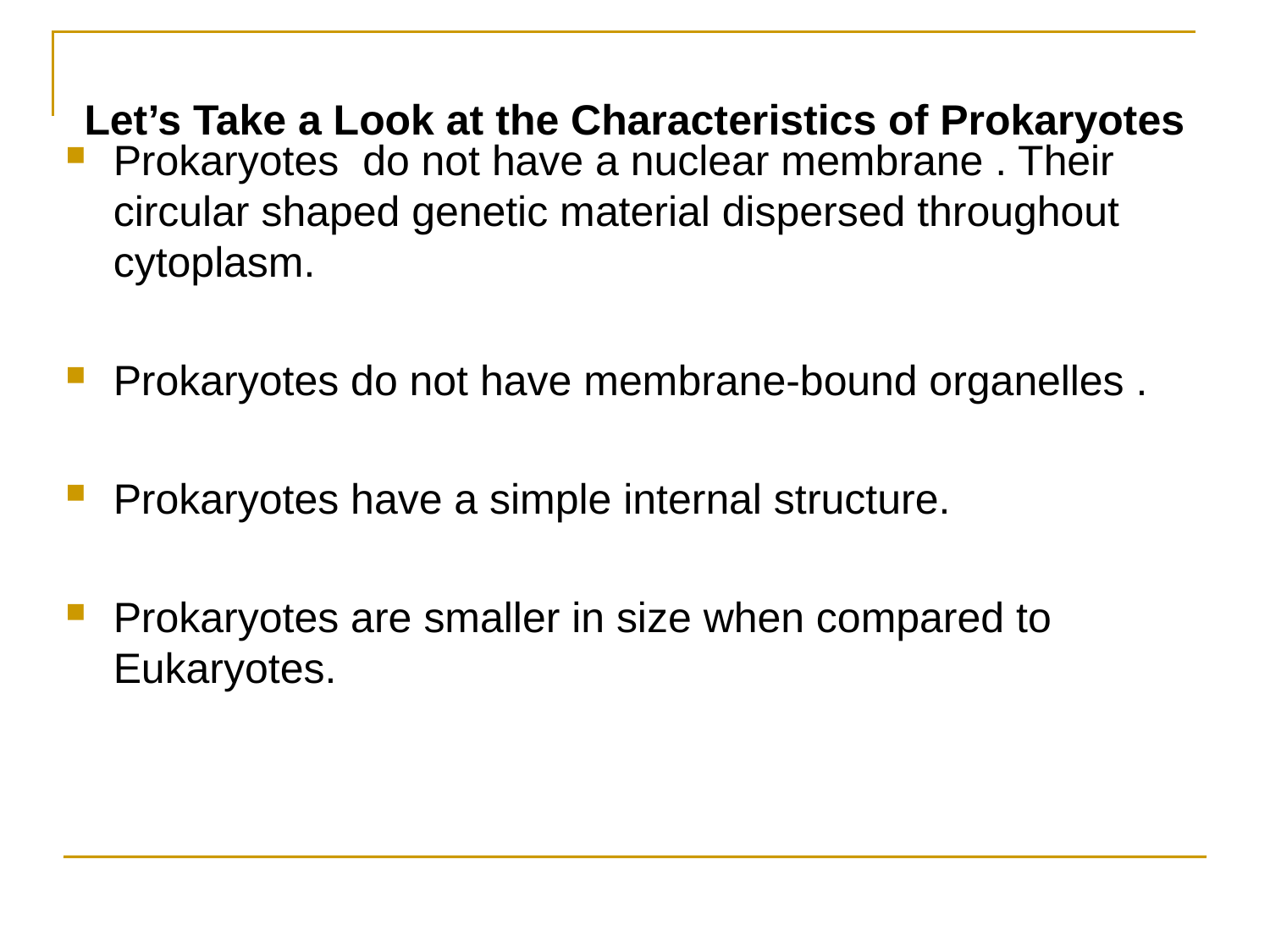

Let’s Take a Look at the Characteristics of Prokaryotes
Prokaryotes  do not have a nuclear membrane . Their circular shaped genetic material dispersed throughout cytoplasm.

Prokaryotes do not have membrane-bound organelles .

Prokaryotes have a simple internal structure.

Prokaryotes are smaller in size when compared to Eukaryotes.